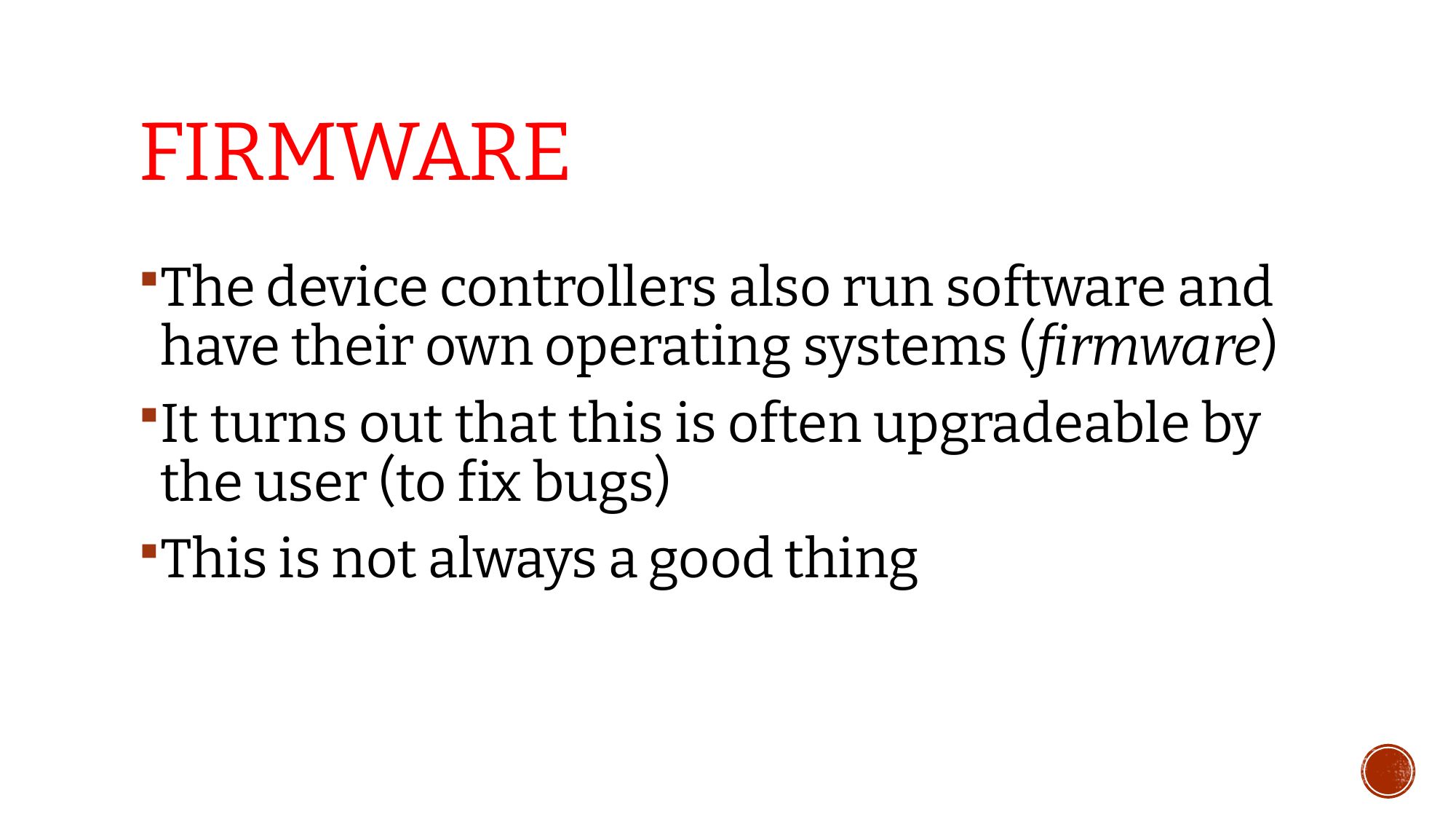

# Firmware
The device controllers also run software and have their own operating systems (firmware)
It turns out that this is often upgradeable by the user (to fix bugs)
This is not always a good thing